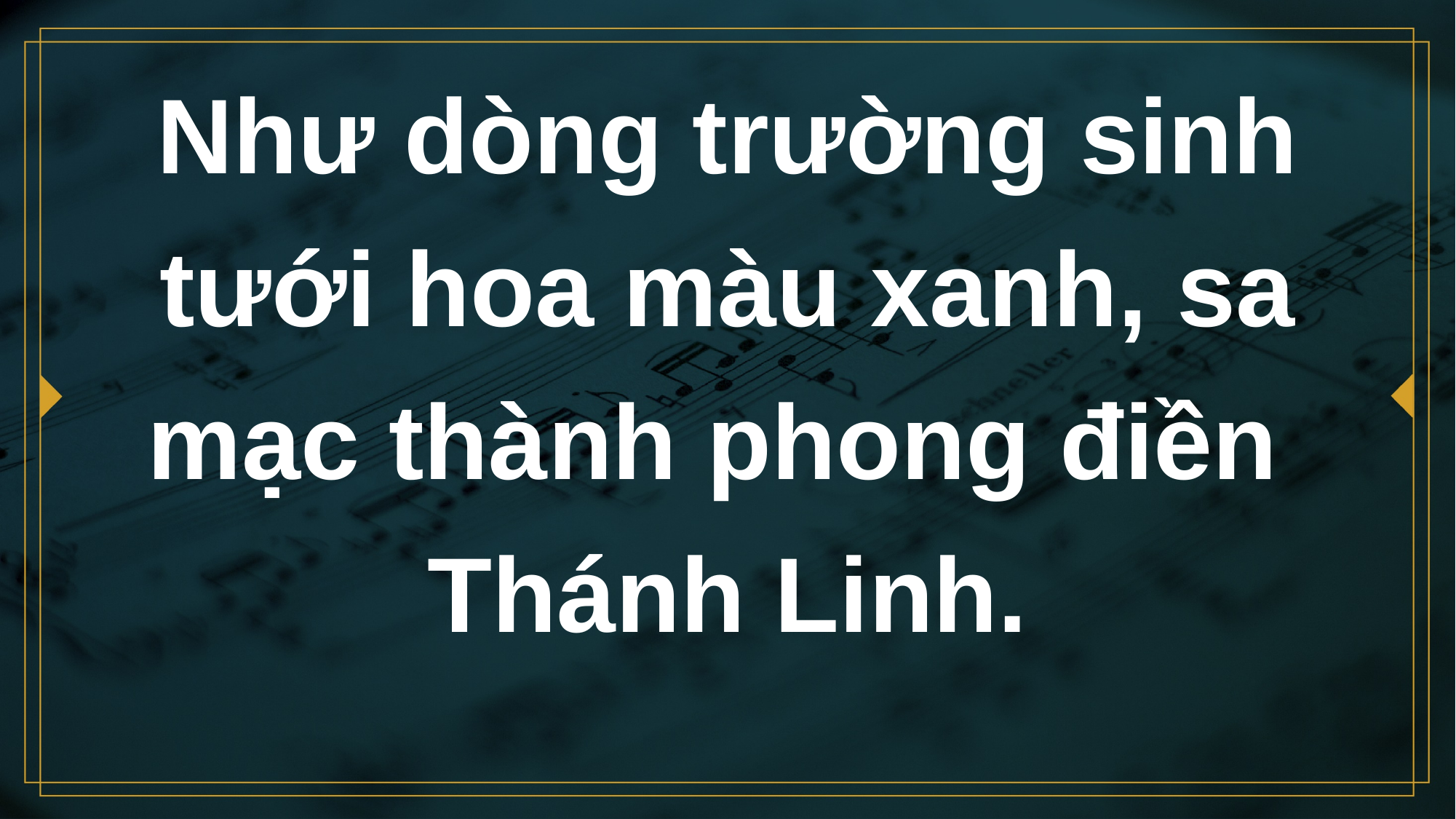

# Như dòng trường sinh tưới hoa màu xanh, sa mạc thành phong điền Thánh Linh.